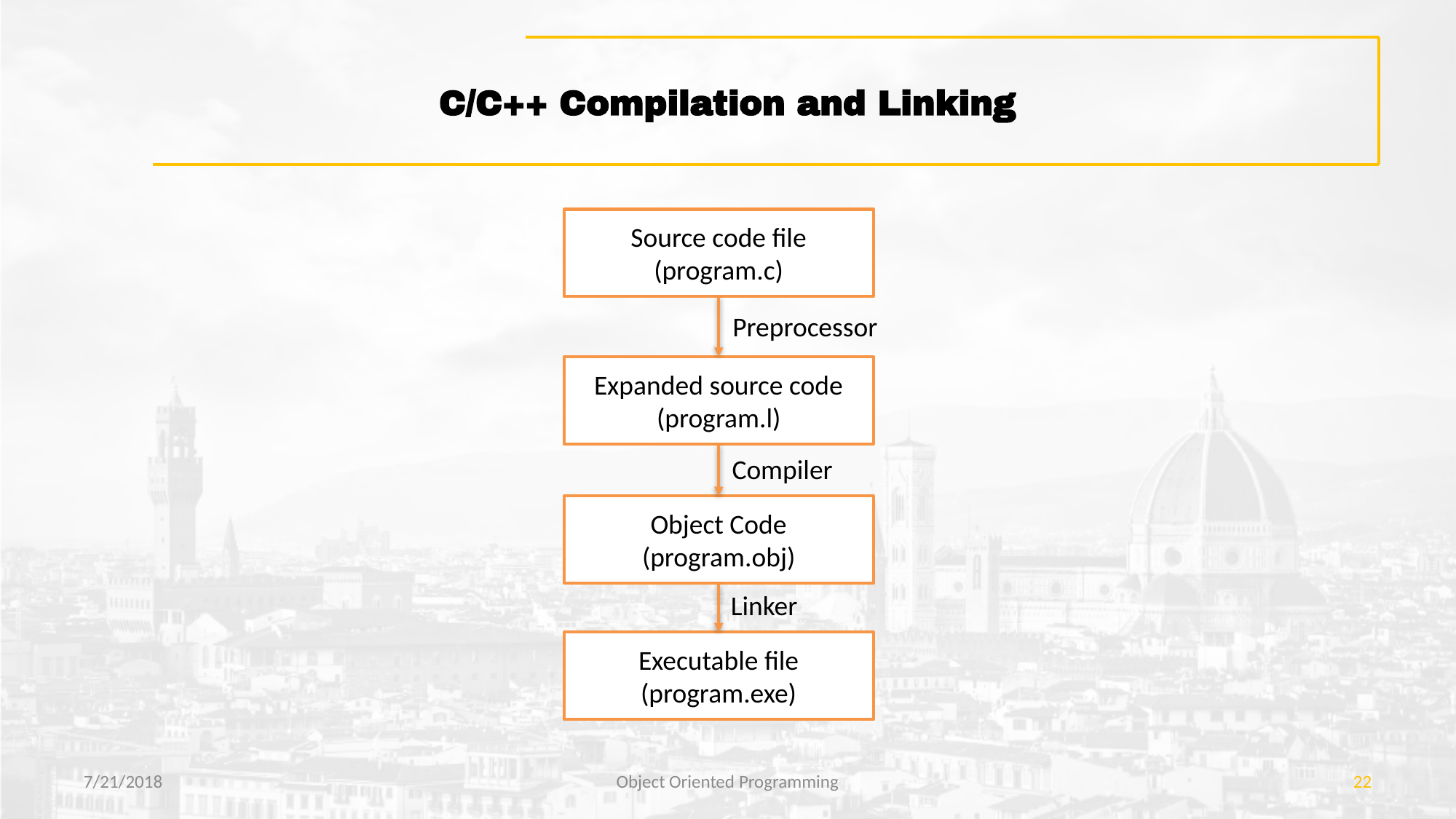

# C/C++ Compilation and Linking

Source code file
(program.c)
Preprocessor
Expanded source code
(program.l)
Compiler
Object Code
(program.obj)
Linker
Executable file
(program.exe)
7/21/2018
Object Oriented Programming
22